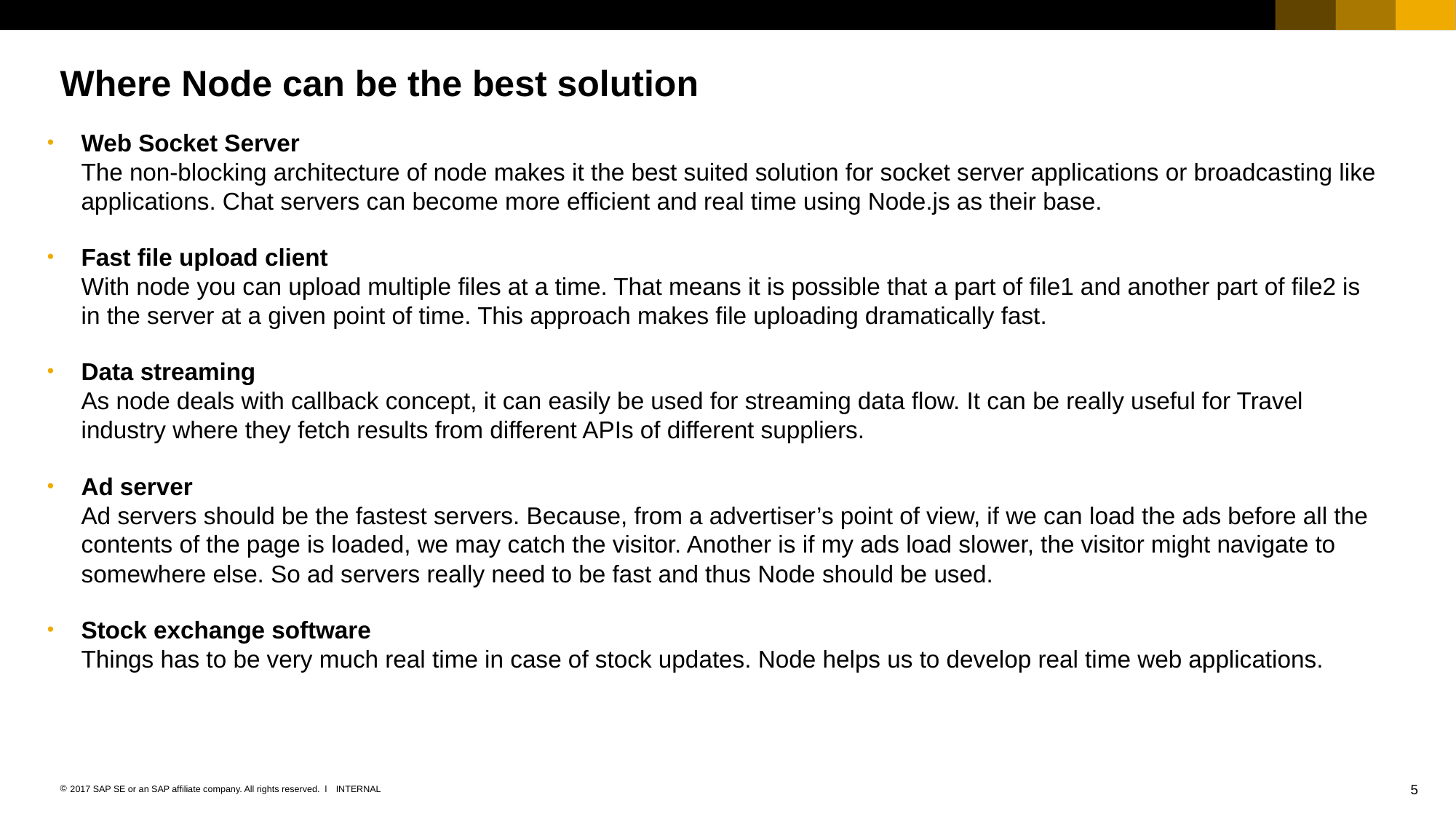

# Where Node can be the best solution
Web Socket Server
The non-blocking architecture of node makes it the best suited solution for socket server applications or broadcasting like applications. Chat servers can become more efficient and real time using Node.js as their base.
Fast file upload client
With node you can upload multiple files at a time. That means it is possible that a part of file1 and another part of file2 is in the server at a given point of time. This approach makes file uploading dramatically fast.
Data streaming
As node deals with callback concept, it can easily be used for streaming data flow. It can be really useful for Travel industry where they fetch results from different APIs of different suppliers.
Ad server
Ad servers should be the fastest servers. Because, from a advertiser’s point of view, if we can load the ads before all the contents of the page is loaded, we may catch the visitor. Another is if my ads load slower, the visitor might navigate to somewhere else. So ad servers really need to be fast and thus Node should be used.
Stock exchange software
Things has to be very much real time in case of stock updates. Node helps us to develop real time web applications.